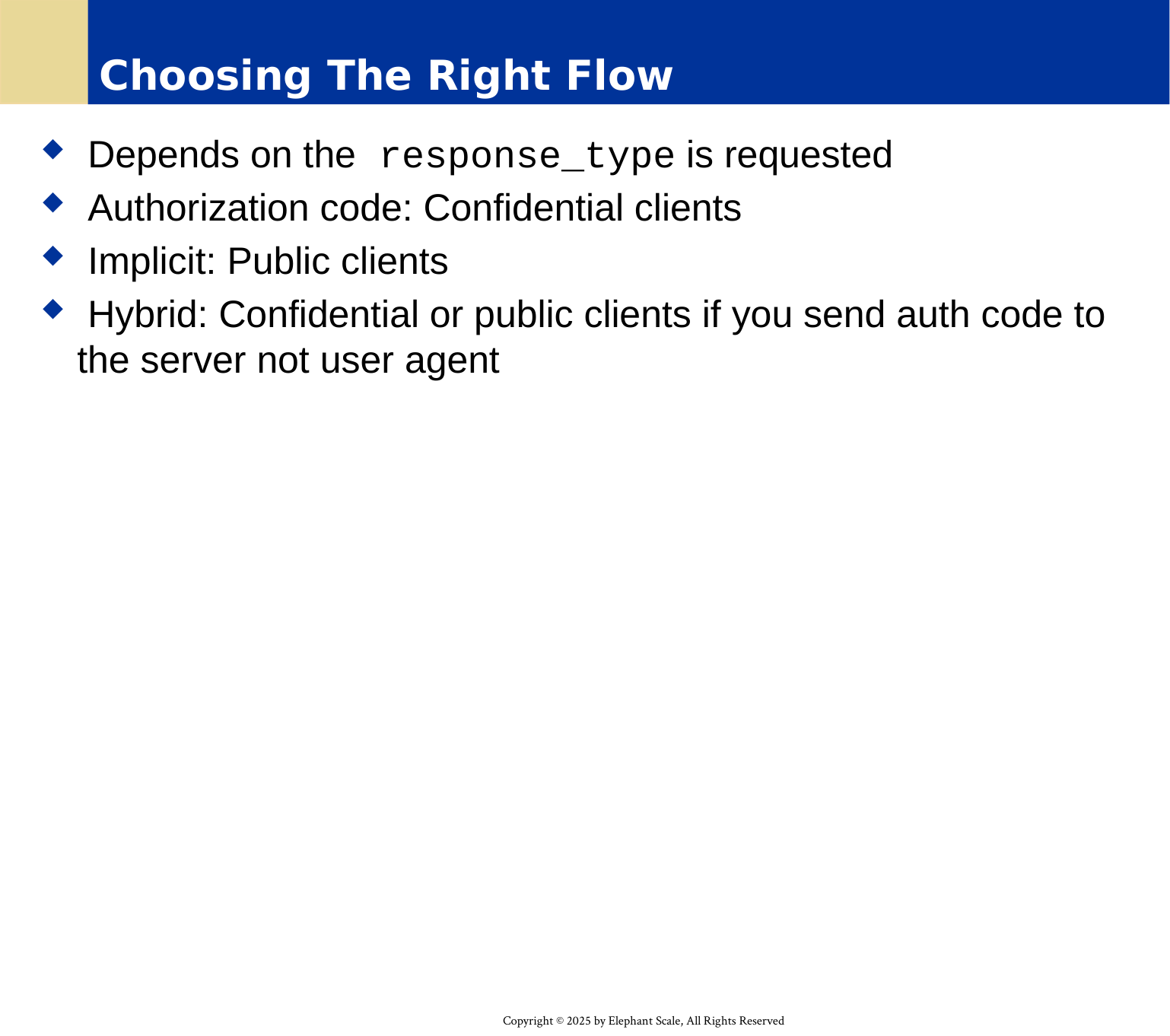

# Choosing The Right Flow
 Depends on the response_type is requested
 Authorization code: Confidential clients
 Implicit: Public clients
 Hybrid: Confidential or public clients if you send auth code to the server not user agent
Copyright © 2025 by Elephant Scale, All Rights Reserved